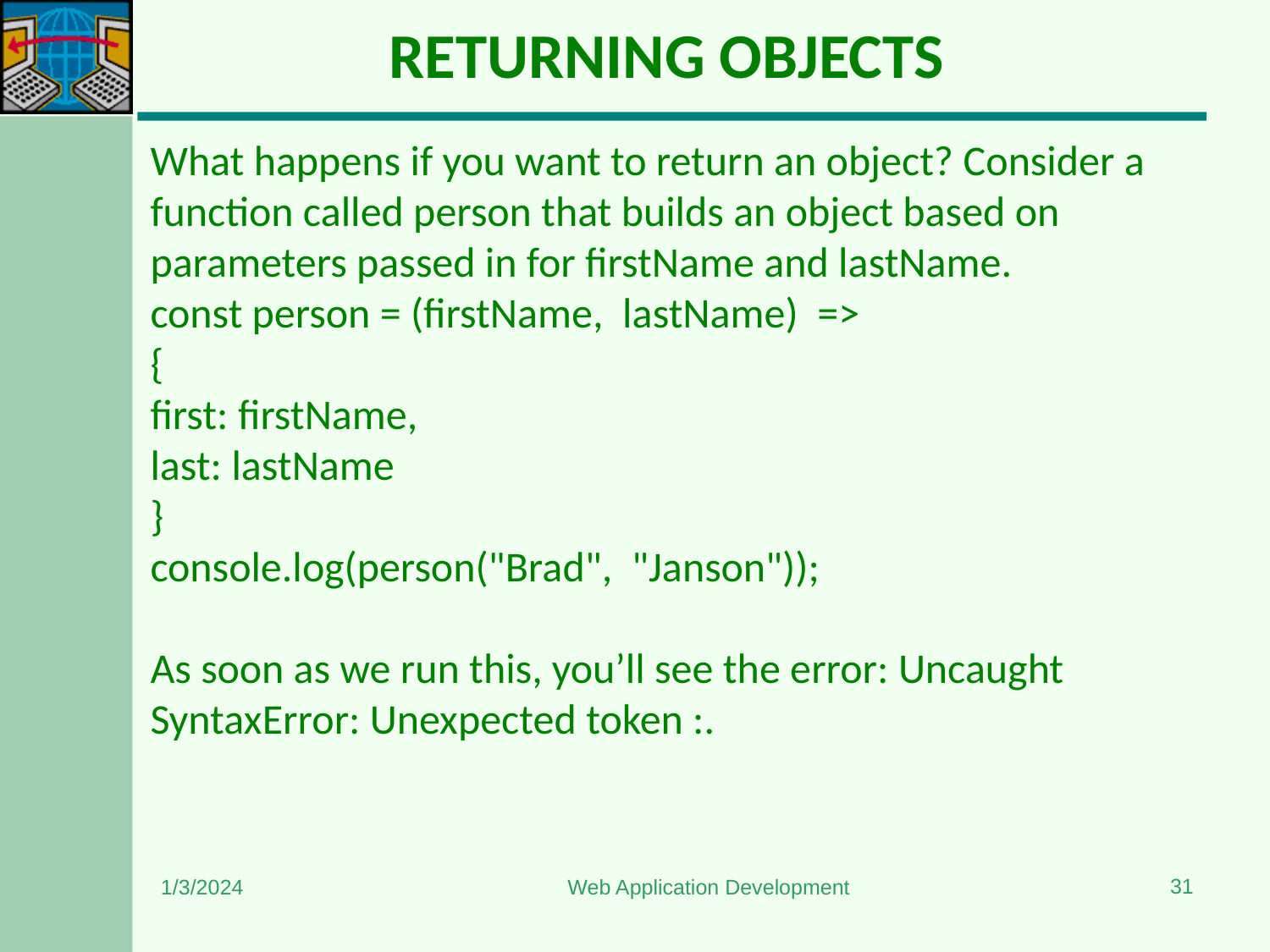

# RETURNING OBJECTS
What happens if you want to return an object? Consider a function called person that builds an object based on parameters passed in for firstName and lastName.
const person = (firstName,  lastName)  =>
{
first: firstName,
last: lastName
}
console.log(person("Brad",  "Janson"));

As soon as we run this, you’ll see the error: Uncaught SyntaxError: Unexpected token :.

31
1/3/2024
Web Application Development